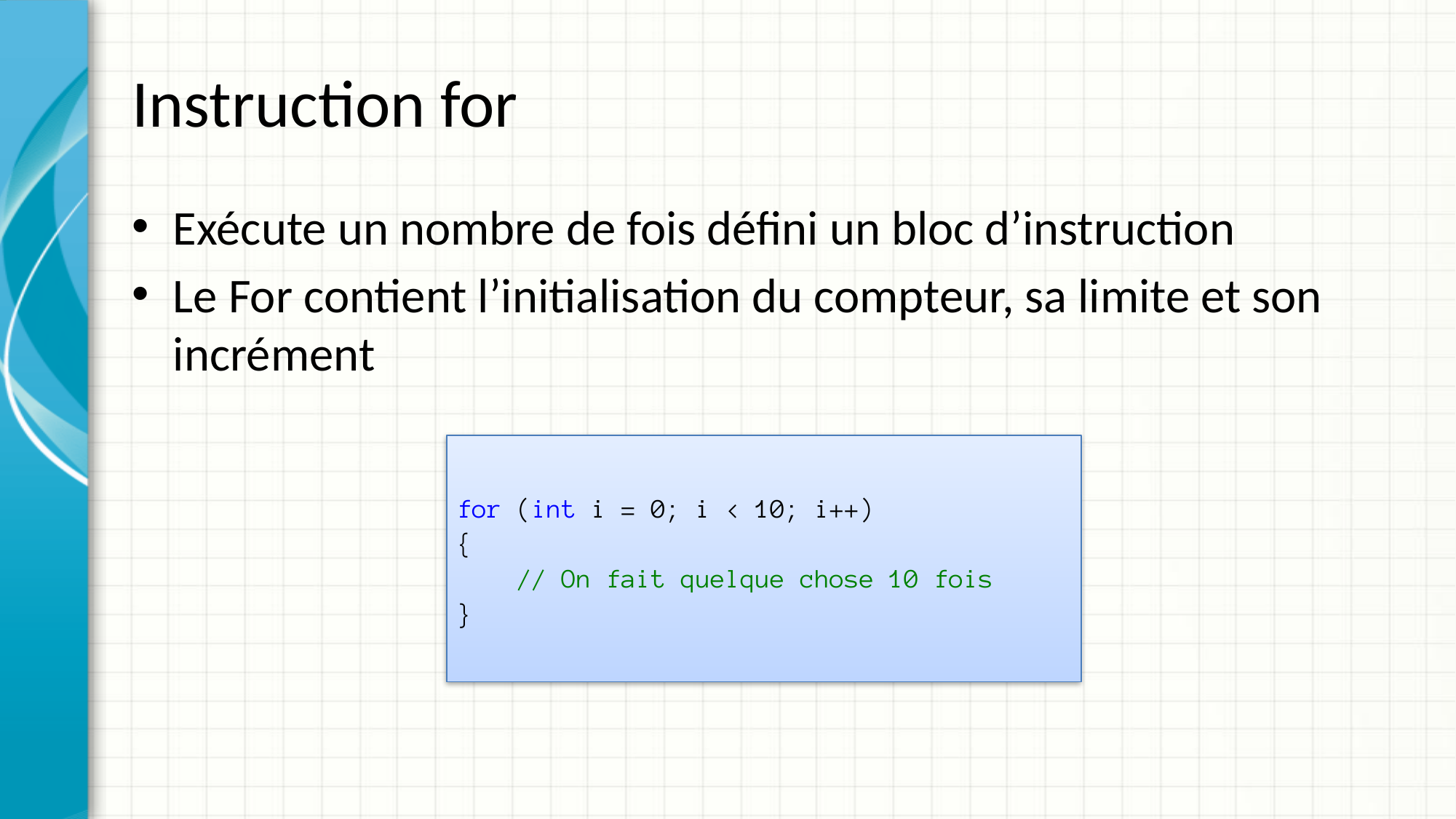

# Instruction for
Exécute un nombre de fois défini un bloc d’instruction
Le For contient l’initialisation du compteur, sa limite et son incrément
for (int i = 0; i < 10; i++)
{
    // On fait quelque chose 10 fois
}